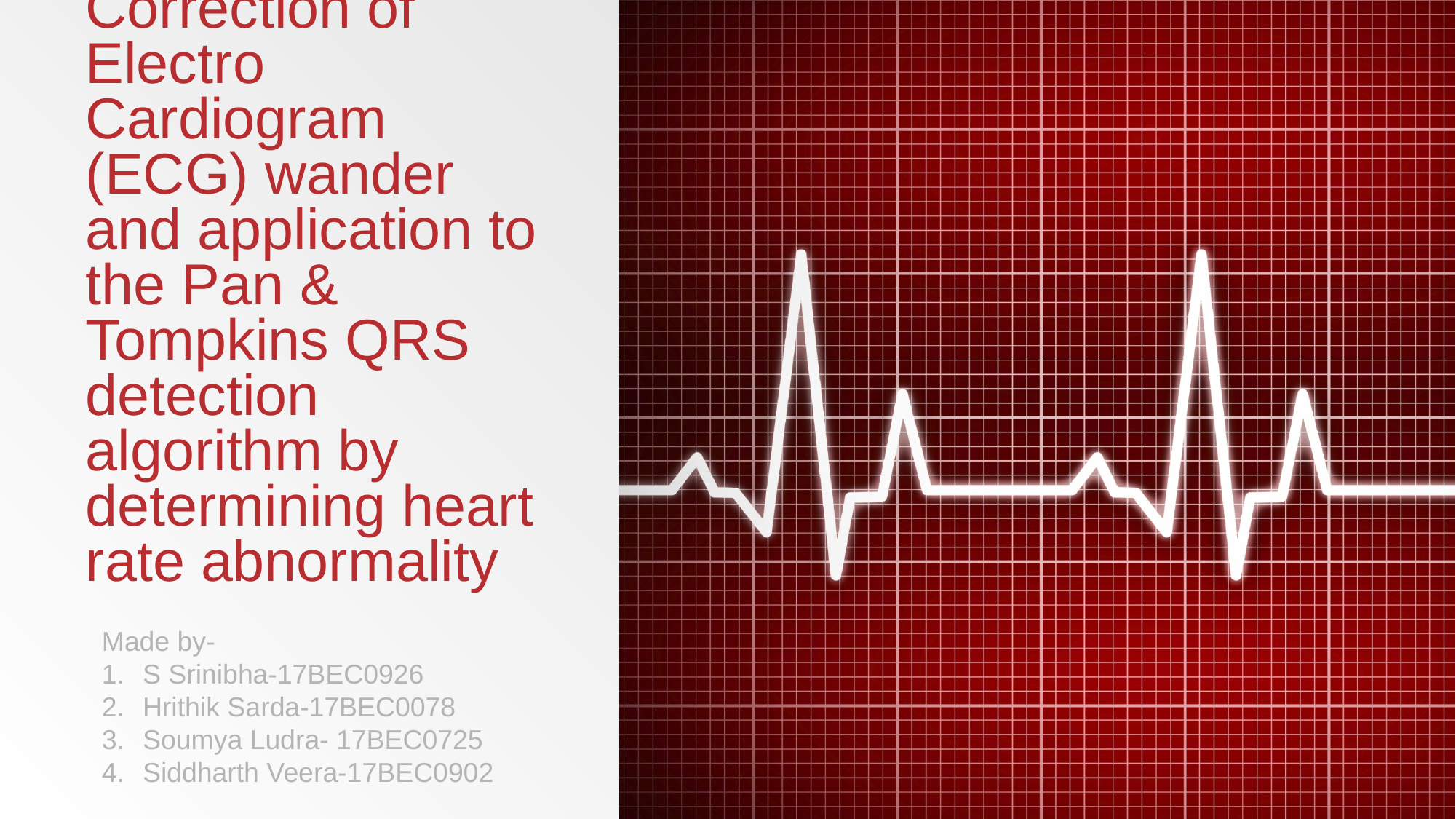

# Correction of Electro Cardiogram (ECG) wander and application to the Pan & Tompkins QRS detection algorithm by determining heart rate abnormality
Made by-
S Srinibha-17BEC0926
Hrithik Sarda-17BEC0078
Soumya Ludra- 17BEC0725
Siddharth Veera-17BEC0902